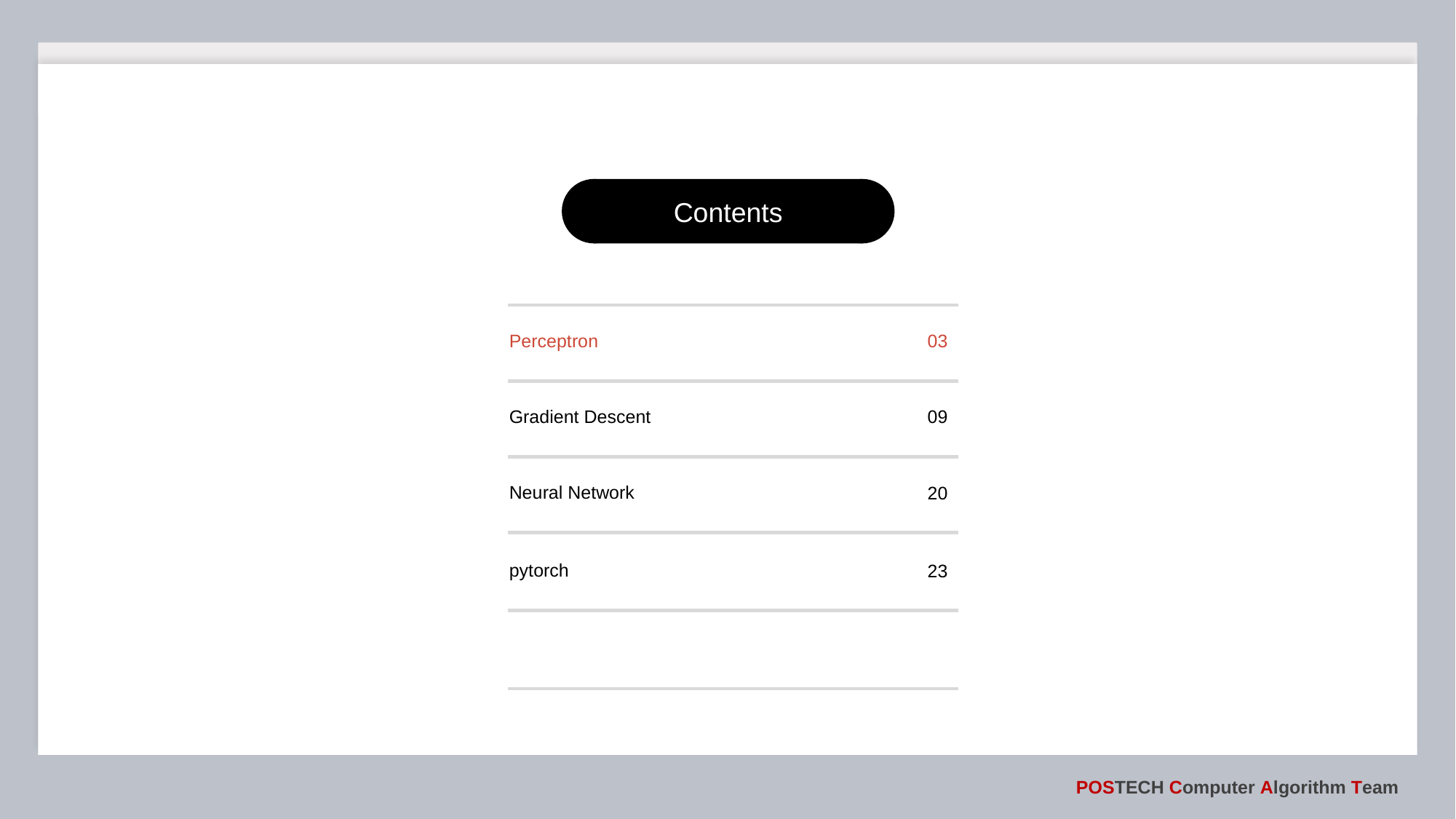

Perceptron
03
Gradient Descent
09
Neural Network
20
pytorch
23